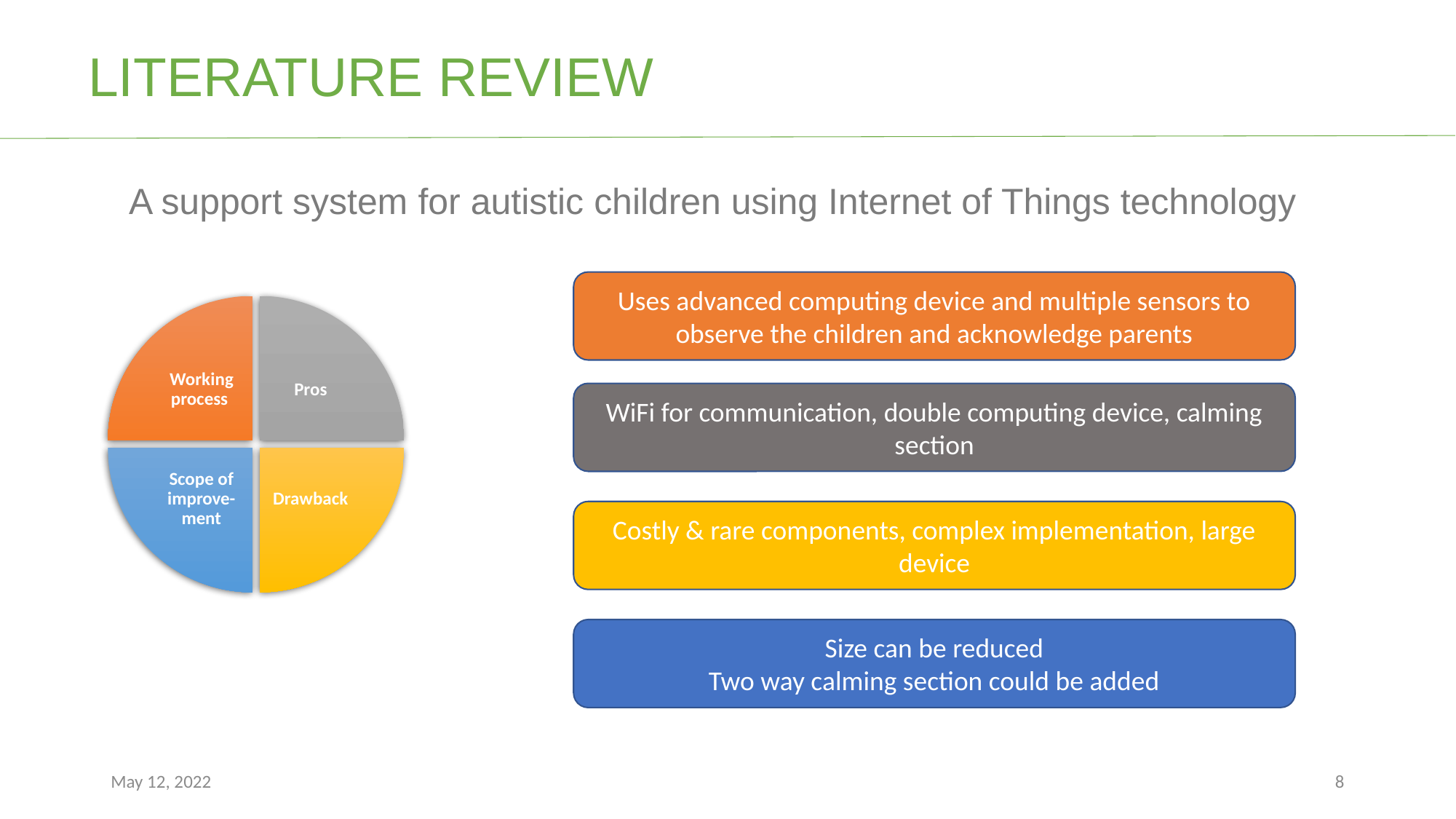

LITERATURE REVIEW
A support system for autistic children using Internet of Things technology
Working process
Pros
Drawback
Scope of improve-ment
Uses advanced computing device and multiple sensors to observe the children and acknowledge parents
WiFi for communication, double computing device, calming section
Costly & rare components, complex implementation, large device
Size can be reduced
Two way calming section could be added
May 12, 2022
8